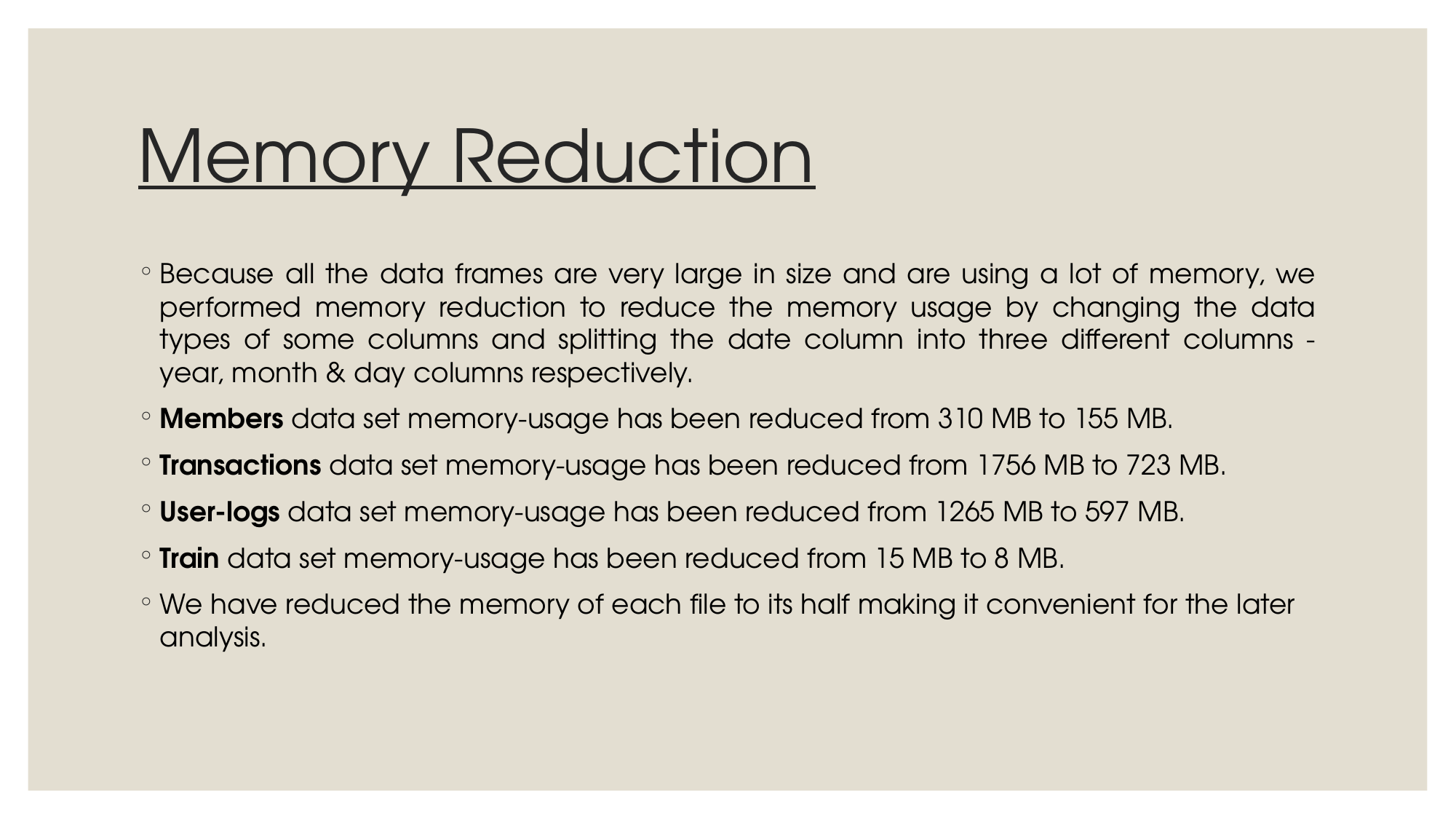

# Memory Reduction
Because all the data frames are very large in size and are using a lot of memory, we performed memory reduction to reduce the memory usage by changing the data types of some columns and splitting the date column into three different columns - year, month & day columns respectively.
Members data set memory-usage has been reduced from 310 MB to 155 MB.
Transactions data set memory-usage has been reduced from 1756 MB to 723 MB.
User-logs data set memory-usage has been reduced from 1265 MB to 597 MB.
Train data set memory-usage has been reduced from 15 MB to 8 MB.
We have reduced the memory of each file to its half making it convenient for the later analysis.